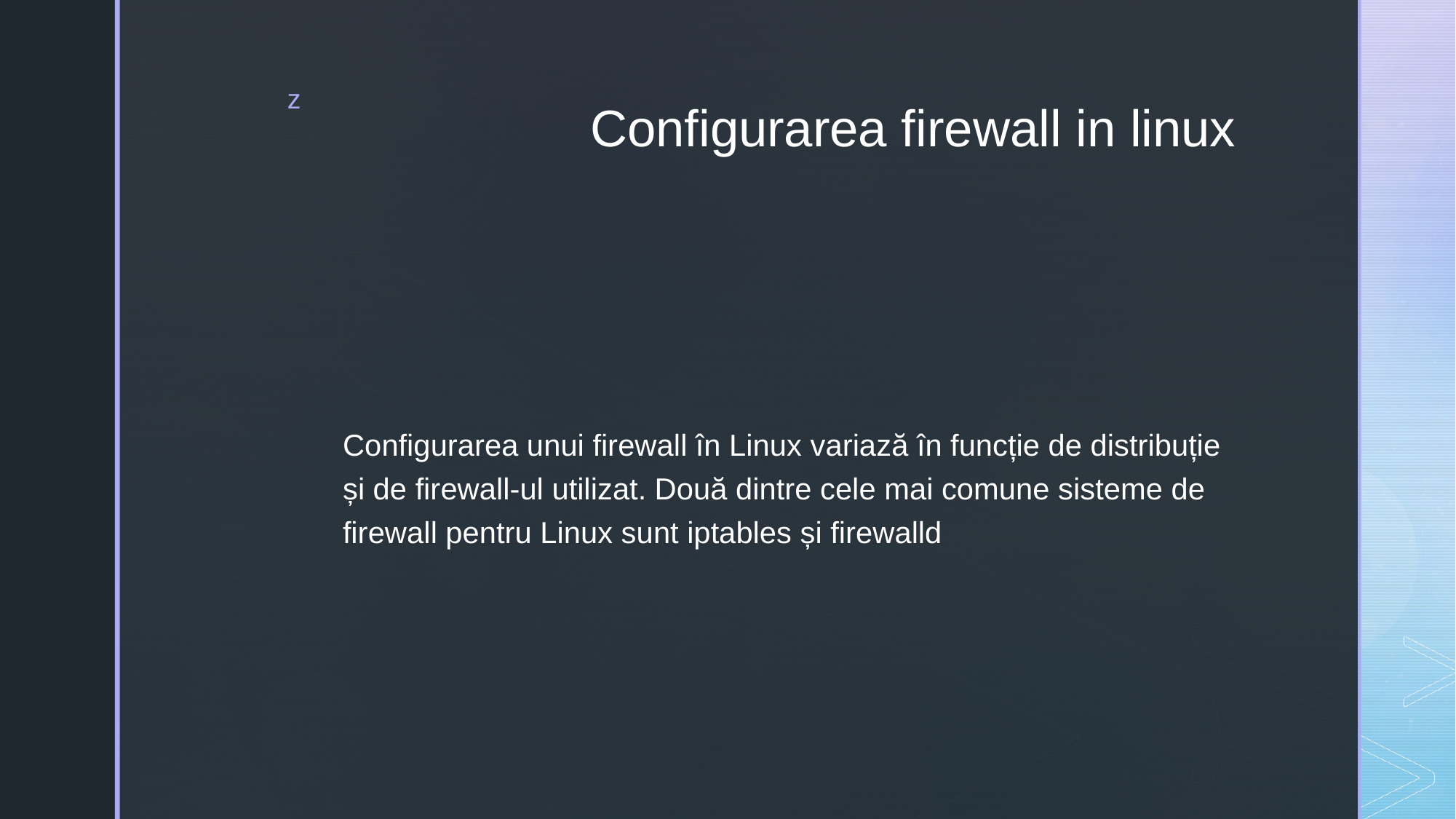

# Configurarea firewall in linux
Configurarea unui firewall în Linux variază în funcție de distribuție și de firewall-ul utilizat. Două dintre cele mai comune sisteme de firewall pentru Linux sunt iptables și firewalld